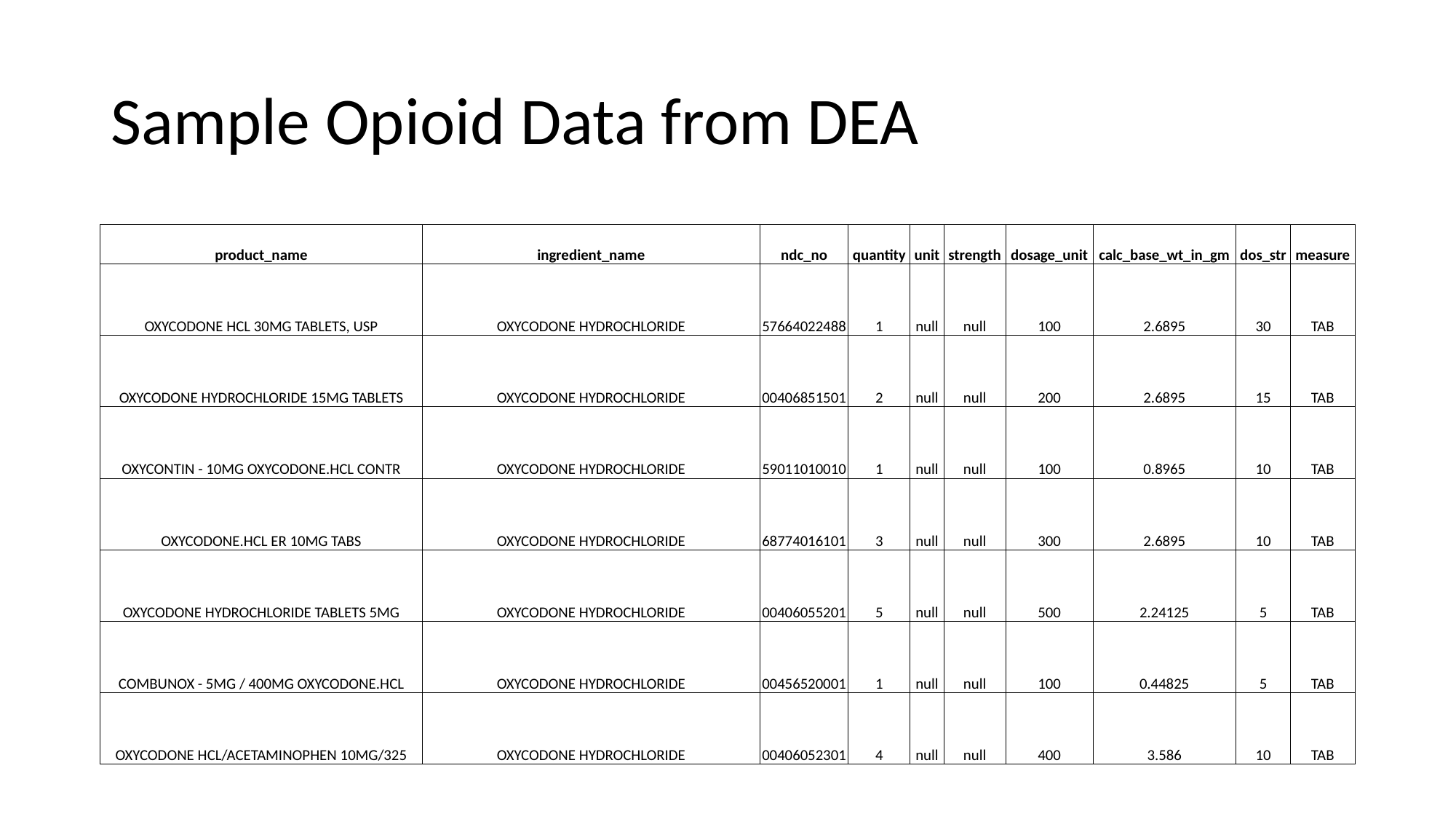

# Sample Opioid Data from DEA
| product\_name | ingredient\_name | ndc\_no | quantity | unit | strength | dosage\_unit | calc\_base\_wt\_in\_gm | dos\_str | measure |
| --- | --- | --- | --- | --- | --- | --- | --- | --- | --- |
| OXYCODONE HCL 30MG TABLETS, USP | OXYCODONE HYDROCHLORIDE | 57664022488 | 1 | null | null | 100 | 2.6895 | 30 | TAB |
| OXYCODONE HYDROCHLORIDE 15MG TABLETS | OXYCODONE HYDROCHLORIDE | 00406851501 | 2 | null | null | 200 | 2.6895 | 15 | TAB |
| OXYCONTIN - 10MG OXYCODONE.HCL CONTR | OXYCODONE HYDROCHLORIDE | 59011010010 | 1 | null | null | 100 | 0.8965 | 10 | TAB |
| OXYCODONE.HCL ER 10MG TABS | OXYCODONE HYDROCHLORIDE | 68774016101 | 3 | null | null | 300 | 2.6895 | 10 | TAB |
| OXYCODONE HYDROCHLORIDE TABLETS 5MG | OXYCODONE HYDROCHLORIDE | 00406055201 | 5 | null | null | 500 | 2.24125 | 5 | TAB |
| COMBUNOX - 5MG / 400MG OXYCODONE.HCL | OXYCODONE HYDROCHLORIDE | 00456520001 | 1 | null | null | 100 | 0.44825 | 5 | TAB |
| OXYCODONE HCL/ACETAMINOPHEN 10MG/325 | OXYCODONE HYDROCHLORIDE | 00406052301 | 4 | null | null | 400 | 3.586 | 10 | TAB |